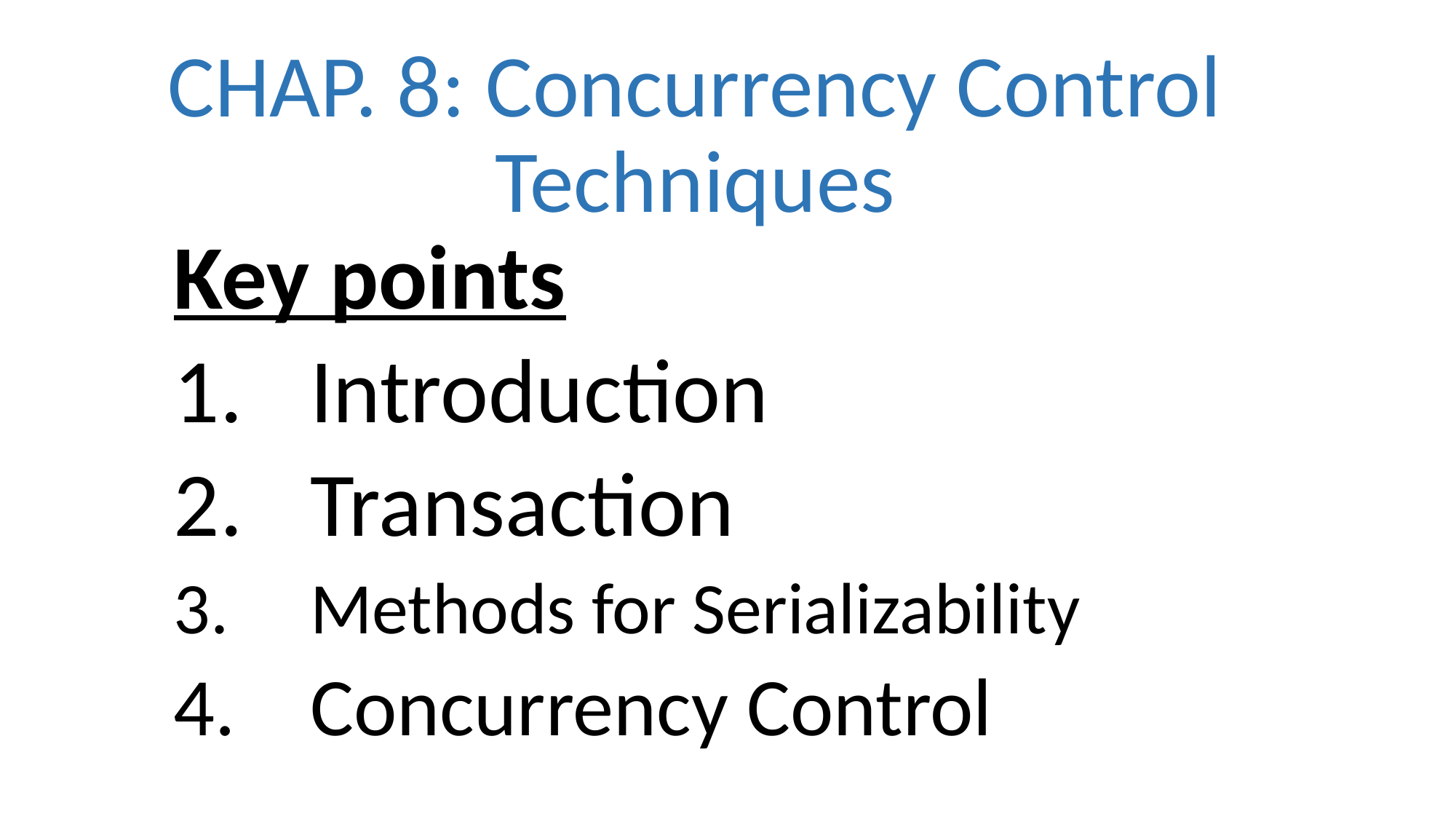

# CHAP. 8: Concurrency Control Techniques
Key points
Introduction
Transaction
Methods for Serializability
Concurrency Control